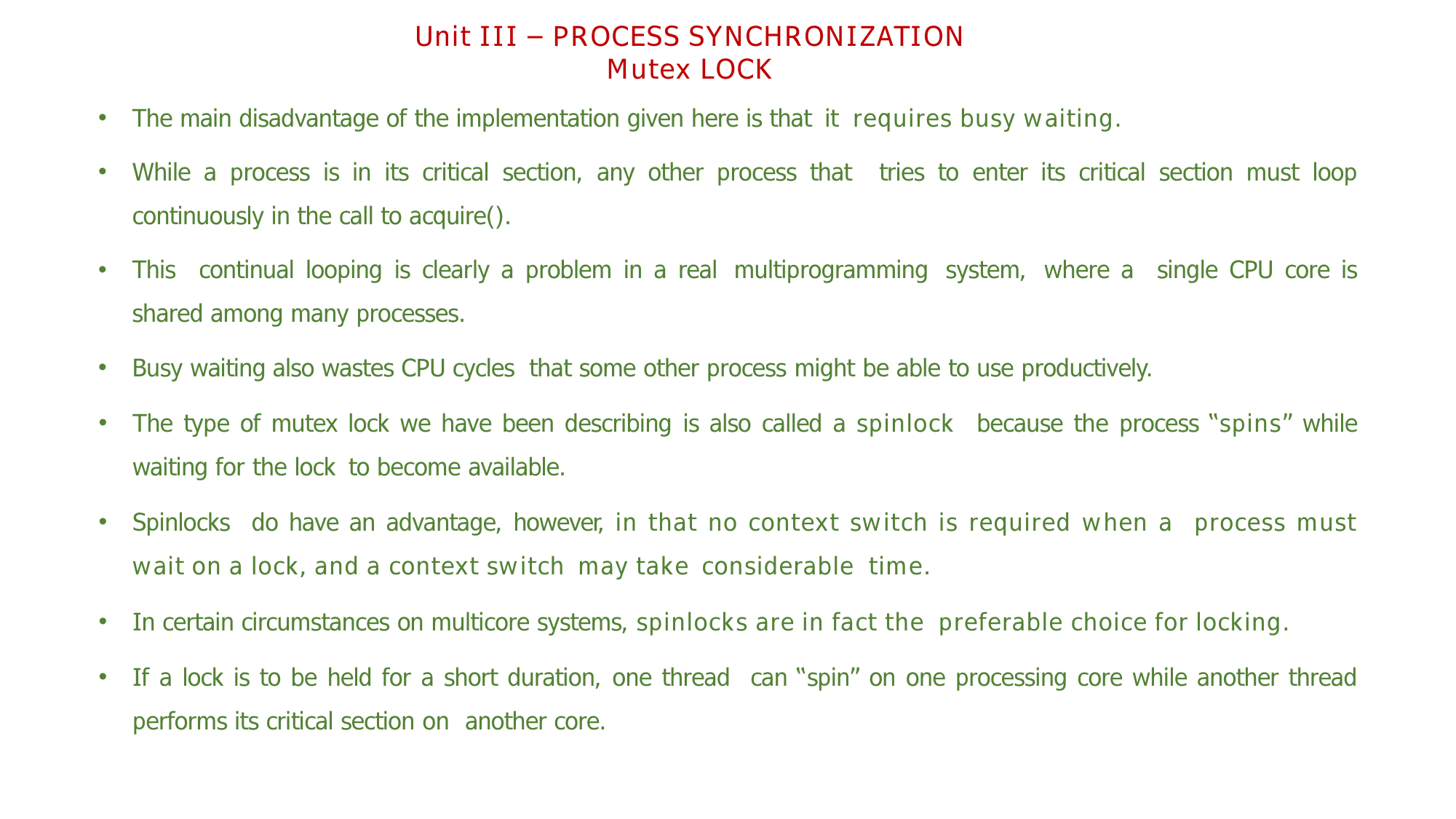

Unit III – PROCESS SYNCHRONIZATION
Mutex LOCK
The main disadvantage of the implementation given here is that it  requires busy waiting.
While a process is in its critical section, any other process that  tries to enter its critical section must loop continuously in the call to acquire().
This  continual looping is clearly a problem in a real multiprogramming system, where a  single CPU core is shared among many processes.
Busy waiting also wastes CPU cycles  that some other process might be able to use productively.
The type of mutex lock we have been describing is also called a spinlock  because the process “spins” while waiting for the lock to become available.
Spinlocks  do have an advantage, however, in that no context switch is required when a  process must wait on a lock, and a context switch may take considerable  time.
In certain circumstances on multicore systems, spinlocks are in fact the  preferable choice for locking.
If a lock is to be held for a short duration, one thread  can “spin” on one processing core while another thread performs its critical section on  another core.